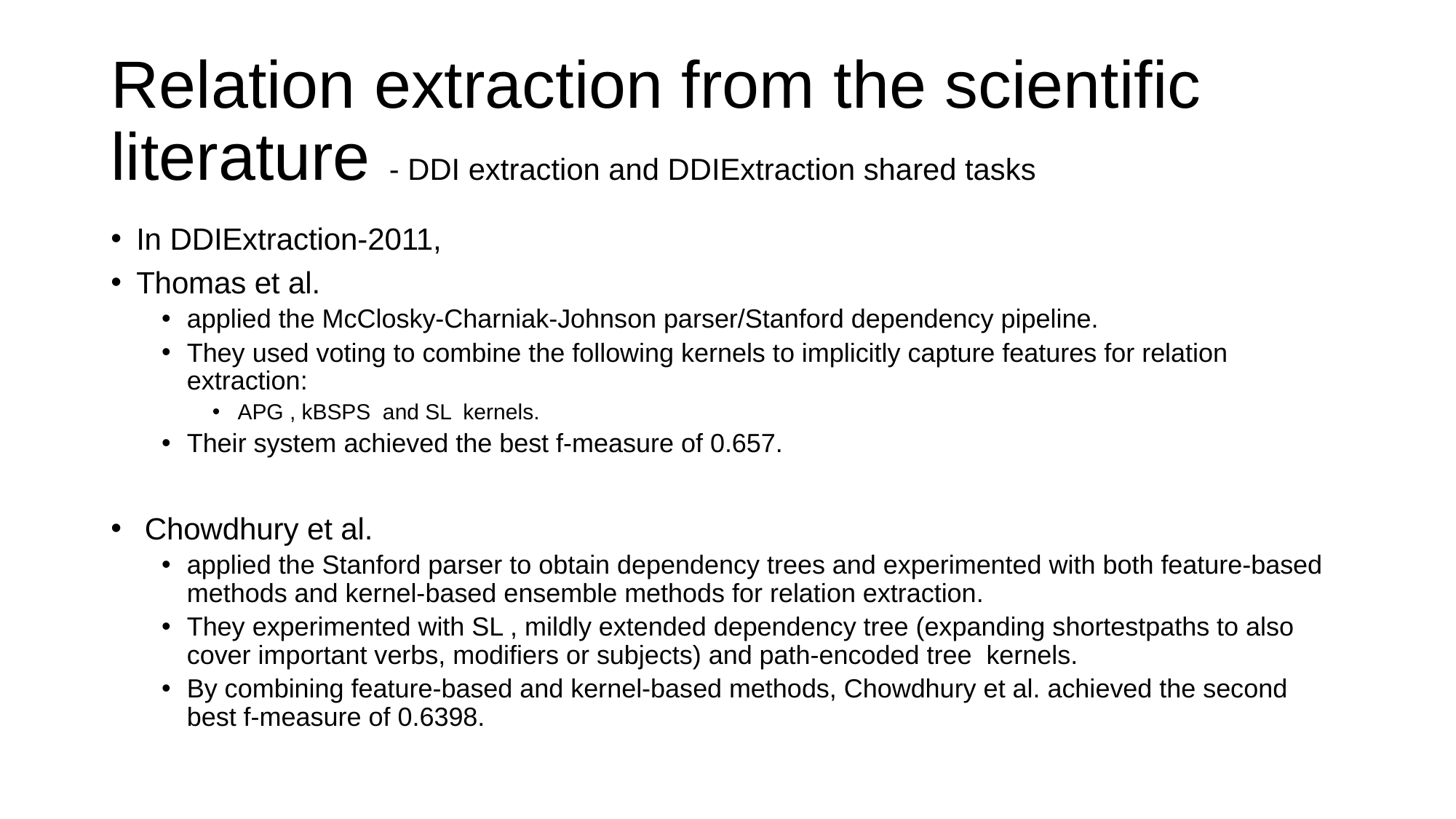

# Relation extraction from the scientific literature - DDI extraction and DDIExtraction shared tasks
In DDIExtraction-2011,
Thomas et al.
applied the McClosky-Charniak-Johnson parser/Stanford dependency pipeline.
They used voting to combine the following kernels to implicitly capture features for relation extraction:
APG , kBSPS  and SL  kernels.
Their system achieved the best f-measure of 0.657.

 Chowdhury et al.
applied the Stanford parser to obtain dependency trees and experimented with both feature-based methods and kernel-based ensemble methods for relation extraction.
They experimented with SL , mildly extended dependency tree (expanding shortestpaths to also cover important verbs, modifiers or subjects) and path-encoded tree  kernels.
By combining feature-based and kernel-based methods, Chowdhury et al. achieved the second best f-measure of 0.6398.